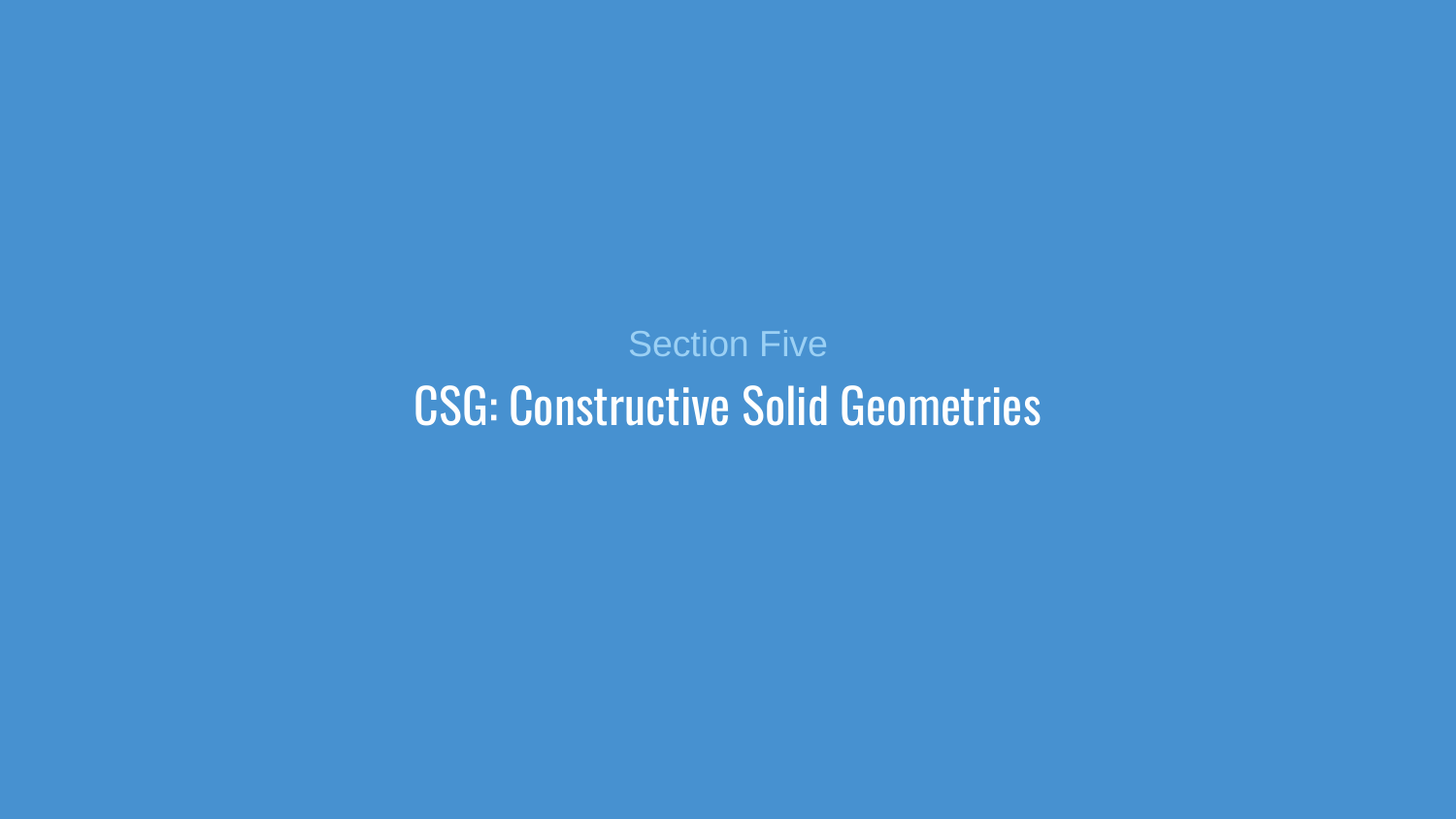

# Section Five
CSG: Constructive Solid Geometries